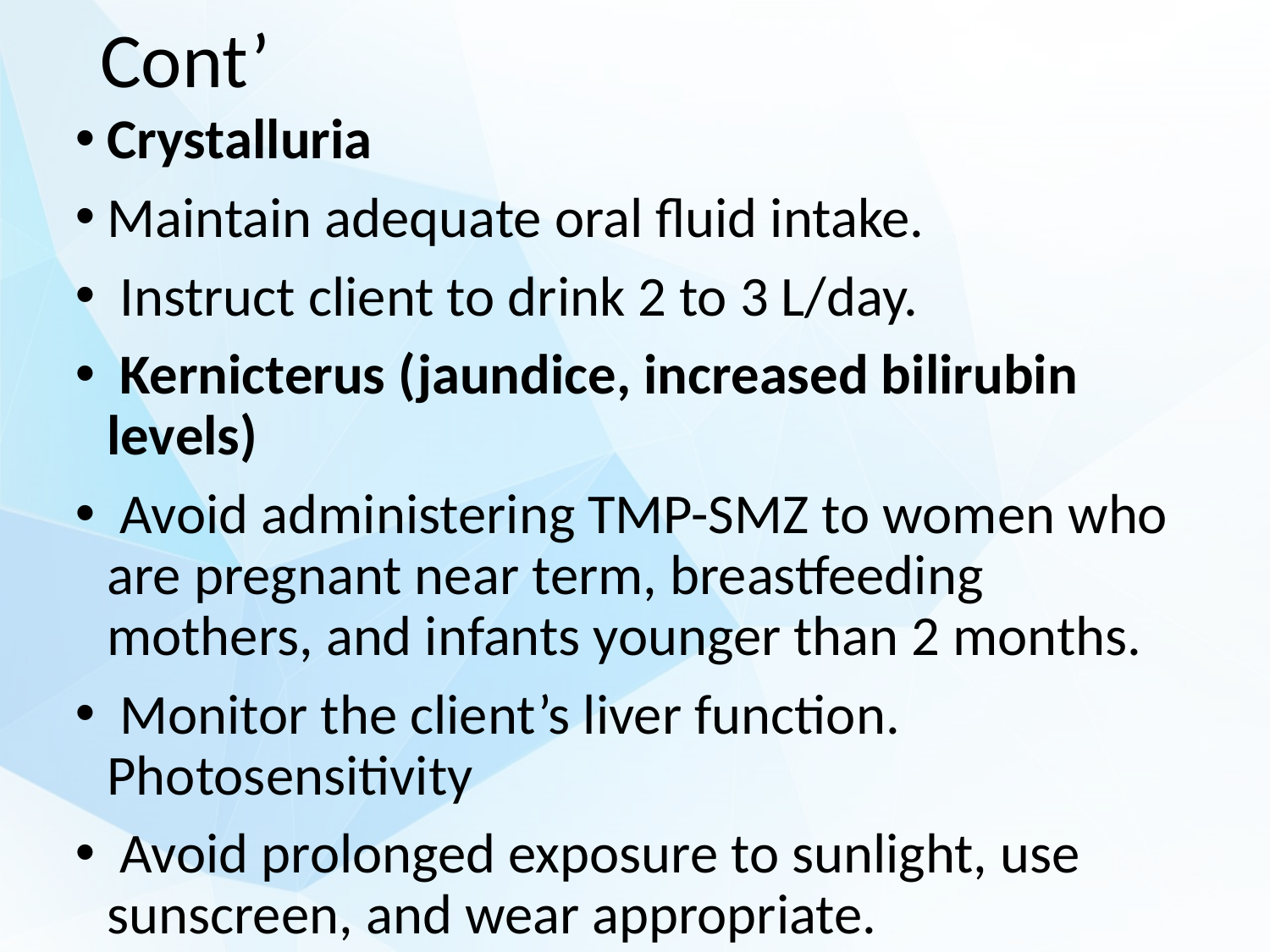

# Cont’
Crystalluria
Maintain adequate oral fluid intake.
 Instruct client to drink 2 to 3 L/day.
 Kernicterus (jaundice, increased bilirubin levels)
 Avoid administering TMP-SMZ to women who are pregnant near term, breastfeeding mothers, and infants younger than 2 months.
 Monitor the client’s liver function. Photosensitivity
 Avoid prolonged exposure to sunlight, use sunscreen, and wear appropriate.